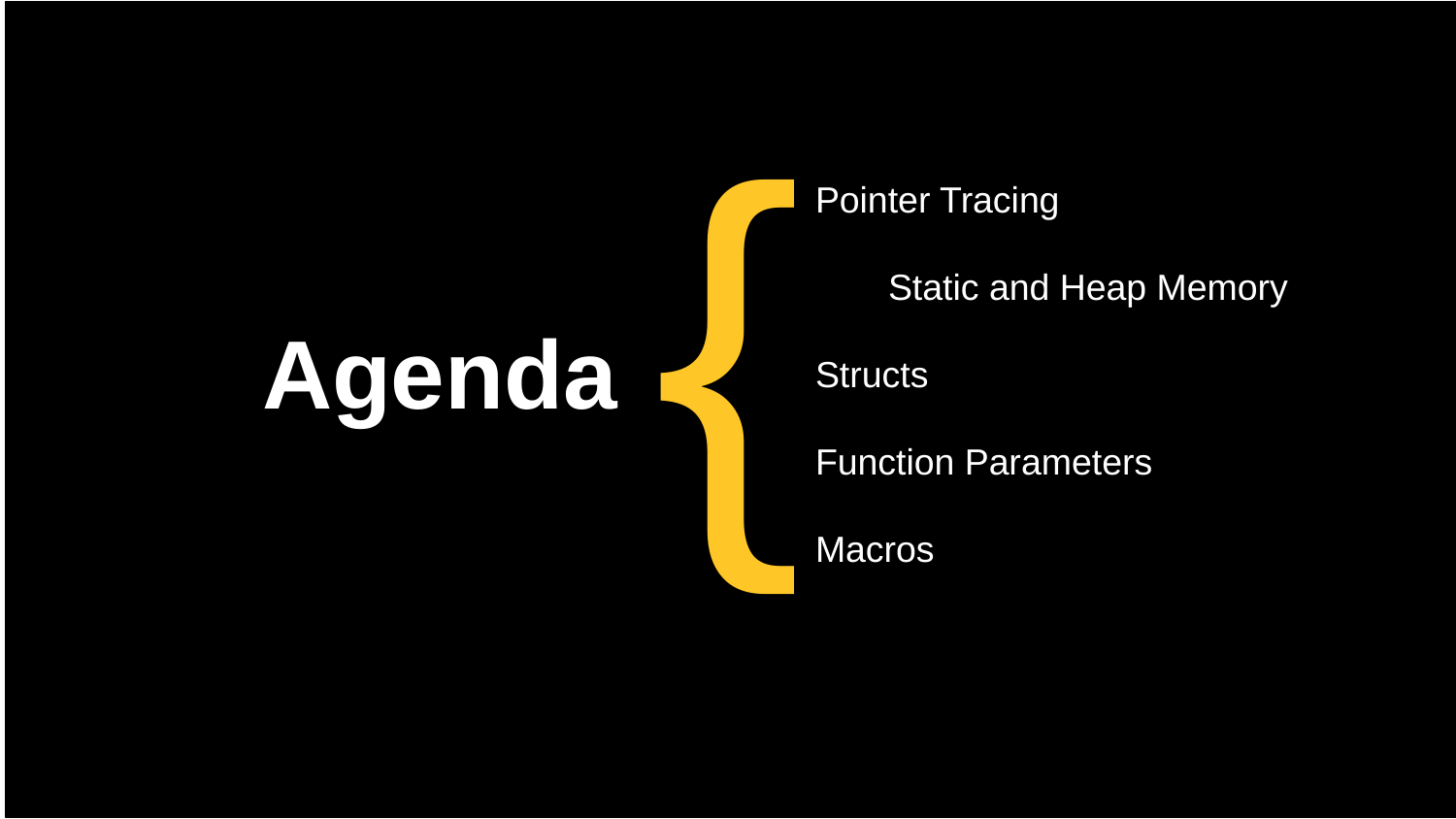

{
Pointer Tracing

	Static and Heap Memory

Structs

Function Parameters

Macros

# Agenda